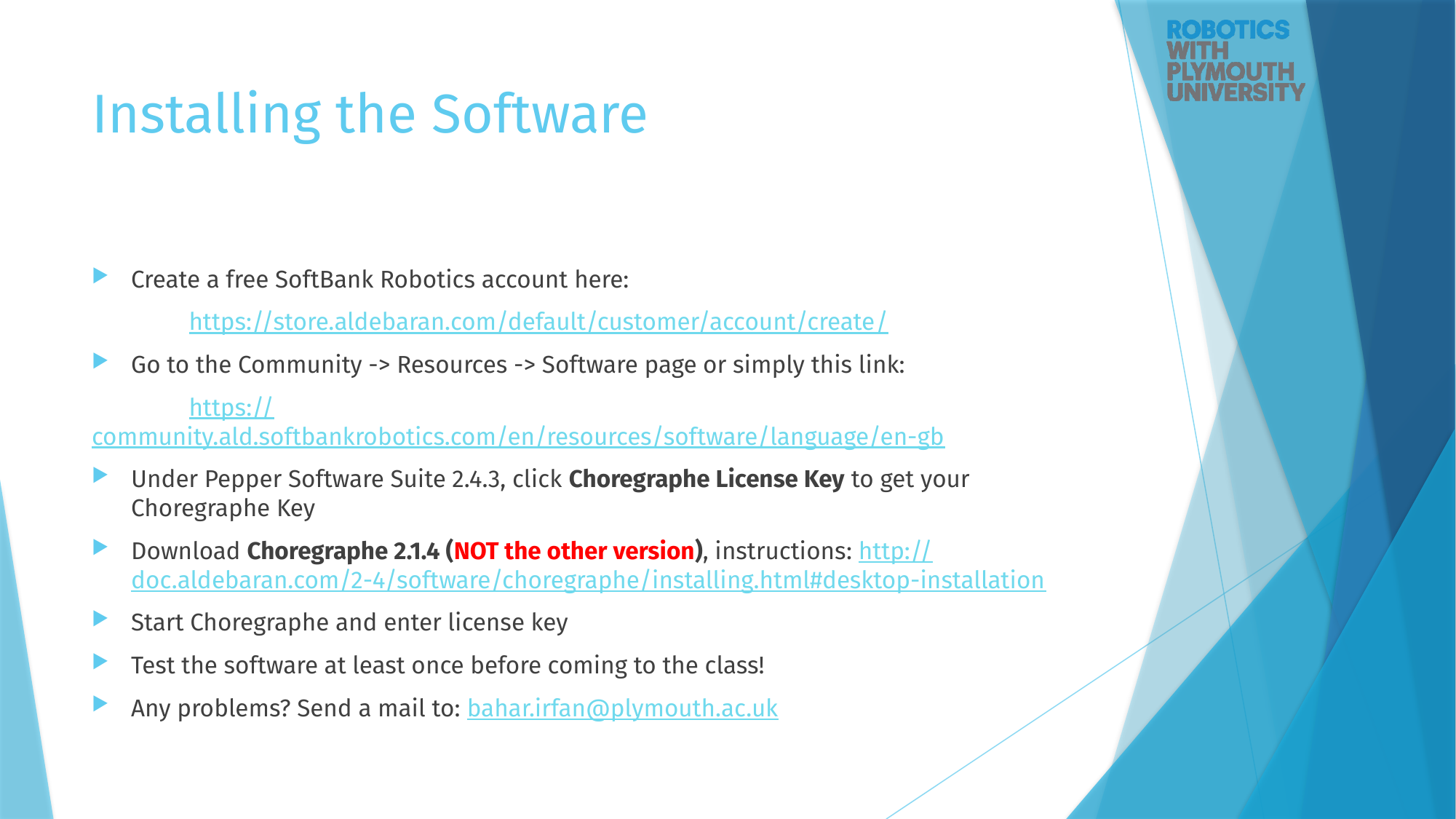

# Installing the Software
Create a free SoftBank Robotics account here:
	https://store.aldebaran.com/default/customer/account/create/
Go to the Community -> Resources -> Software page or simply this link:
	https://community.ald.softbankrobotics.com/en/resources/software/language/en-gb
Under Pepper Software Suite 2.4.3, click Choregraphe License Key to get your Choregraphe Key
Download Choregraphe 2.1.4 (NOT the other version), instructions: http://doc.aldebaran.com/2-4/software/choregraphe/installing.html#desktop-installation
Start Choregraphe and enter license key
Test the software at least once before coming to the class!
Any problems? Send a mail to: bahar.irfan@plymouth.ac.uk